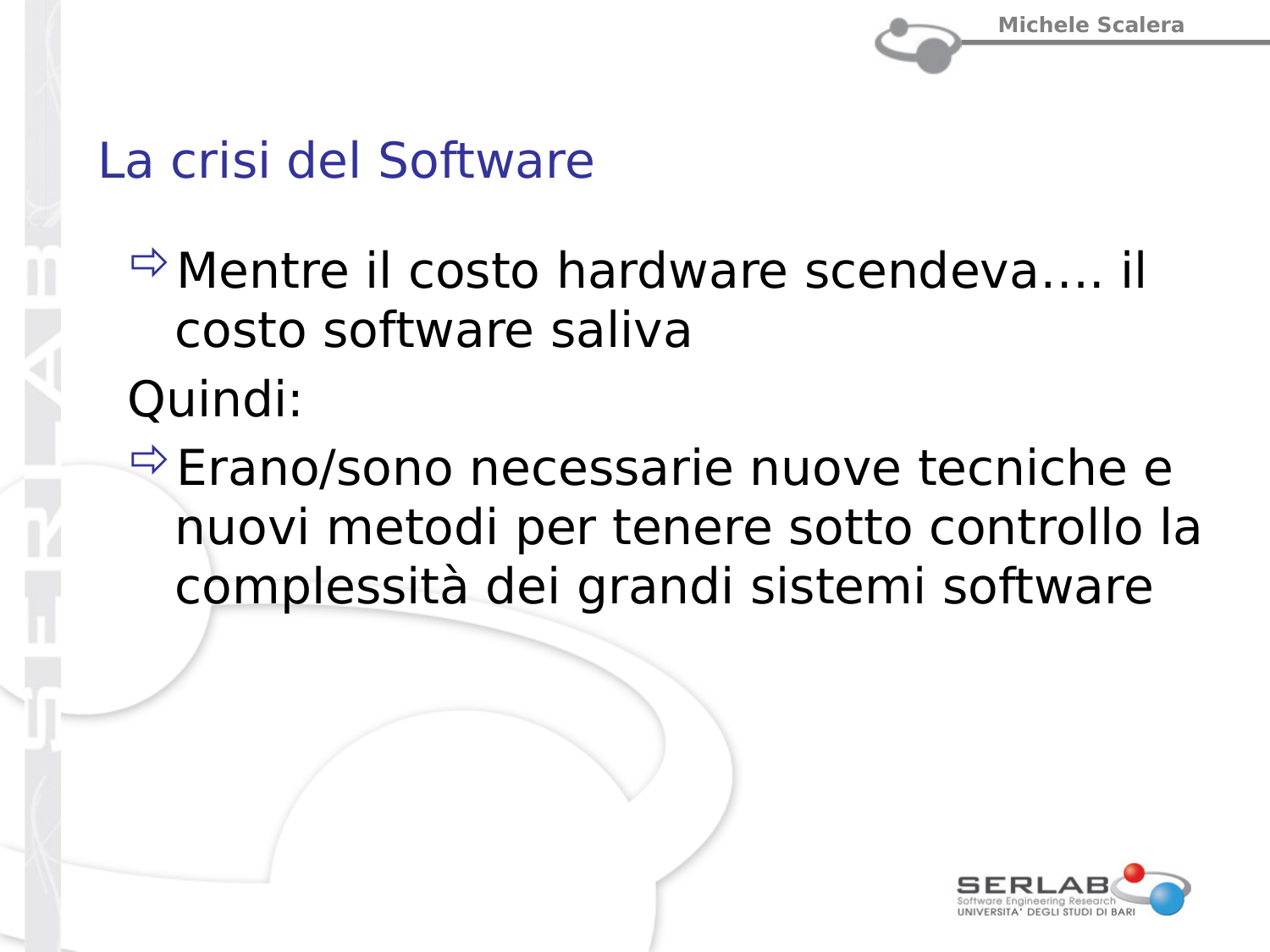

# La crisi del Software
Mentre il costo hardware scendeva…. il costo software saliva
Quindi:
Erano/sono necessarie nuove tecniche e nuovi metodi per tenere sotto controllo la complessità dei grandi sistemi software